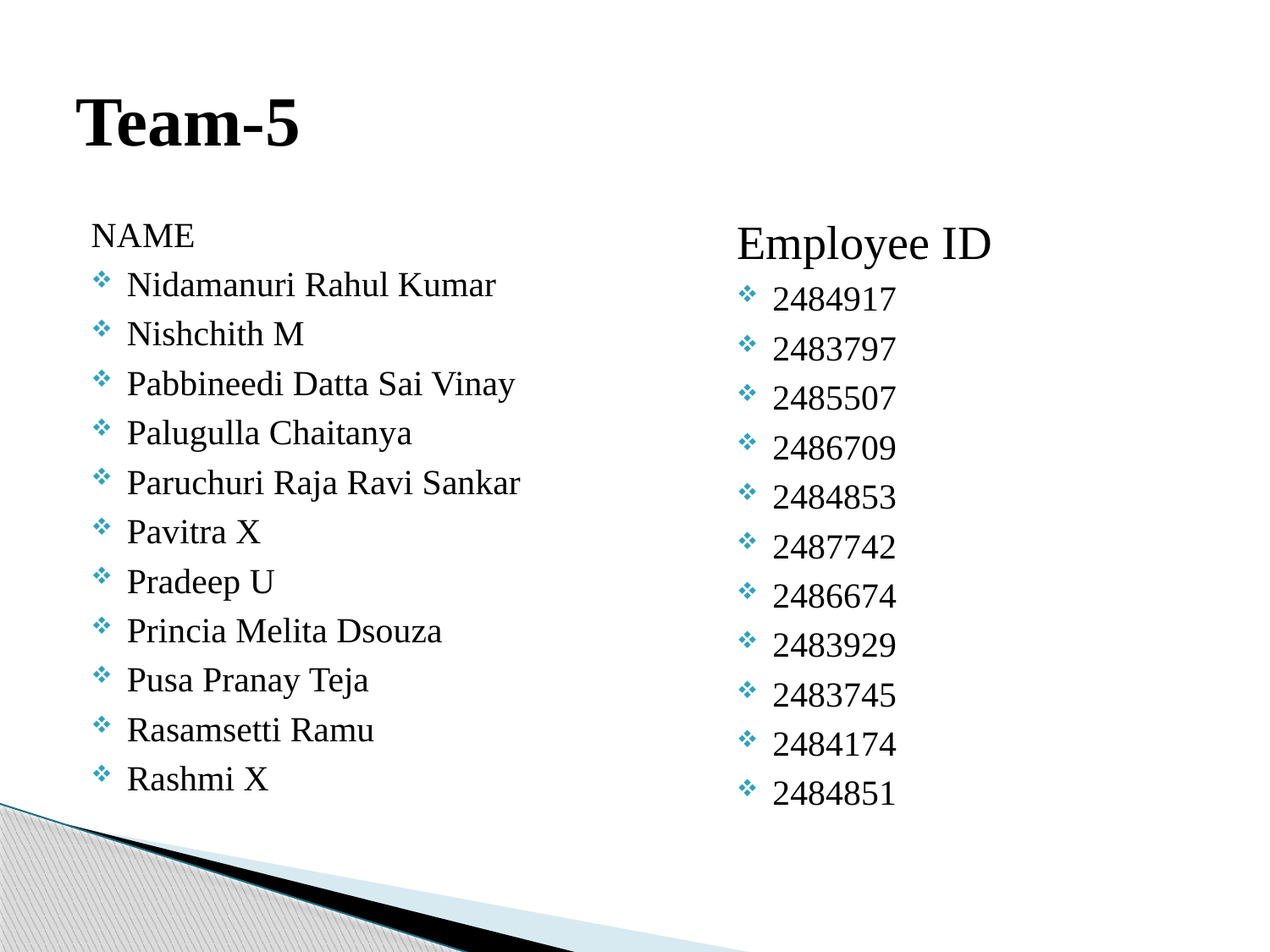

# Team-5
Employee ID
2484917
2483797
2485507
2486709
2484853
2487742
2486674
2483929
2483745
2484174
2484851
NAME
Nidamanuri Rahul Kumar
Nishchith M
Pabbineedi Datta Sai Vinay
Palugulla Chaitanya
Paruchuri Raja Ravi Sankar
Pavitra X
Pradeep U
Princia Melita Dsouza
Pusa Pranay Teja
Rasamsetti Ramu
Rashmi X